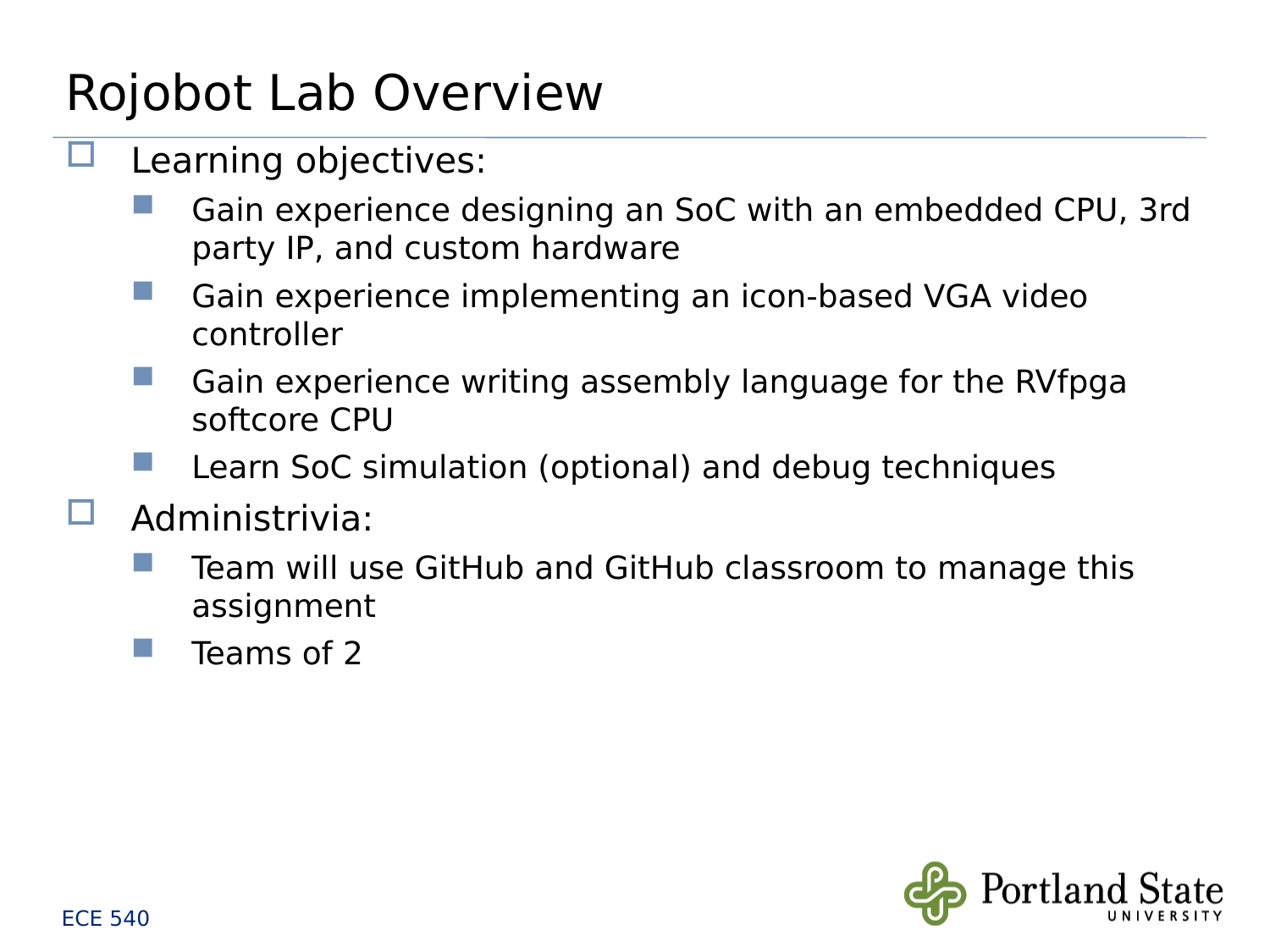

# Rojobot Lab Overview
Learning objectives:
Gain experience designing an SoC with an embedded CPU, 3rd party IP, and custom hardware
Gain experience implementing an icon-based VGA video controller
Gain experience writing assembly language for the RVfpga softcore CPU
Learn SoC simulation (optional) and debug techniques
Administrivia:
Team will use GitHub and GitHub classroom to manage this assignment
Teams of 2